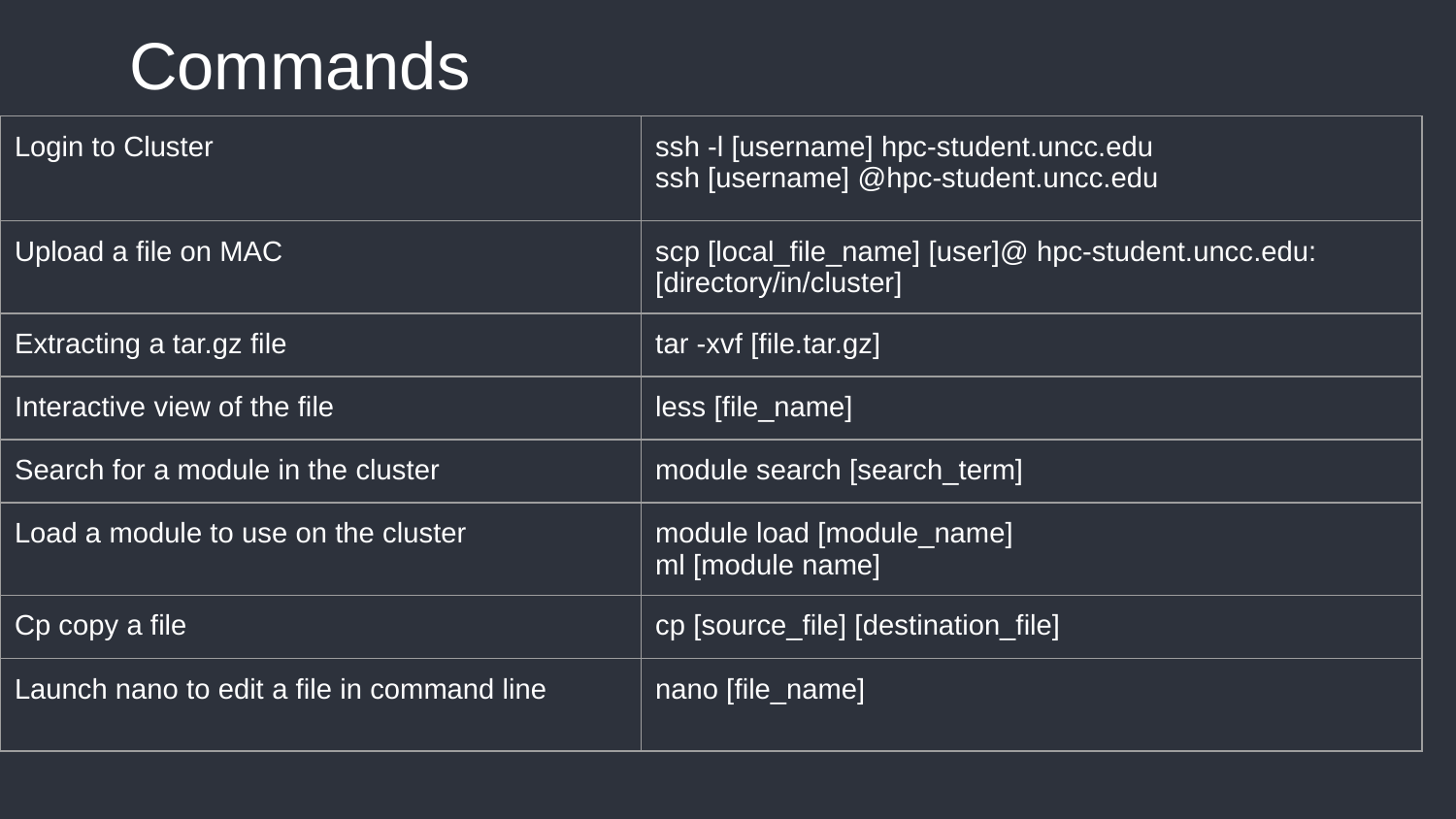

# Commands
| Login to Cluster | ssh -l [username] hpc-student.uncc.edu ssh [username] @hpc-student.uncc.edu |
| --- | --- |
| Upload a file on MAC | scp [local\_file\_name] [user]@ hpc-student.uncc.edu:[directory/in/cluster] |
| Extracting a tar.gz file | tar -xvf [file.tar.gz] |
| Interactive view of the file | less [file\_name] |
| Search for a module in the cluster | module search [search\_term] |
| Load a module to use on the cluster | module load [module\_name] ml [module name] |
| Cp copy a file | cp [source\_file] [destination\_file] |
| Launch nano to edit a file in command line | nano [file\_name] |